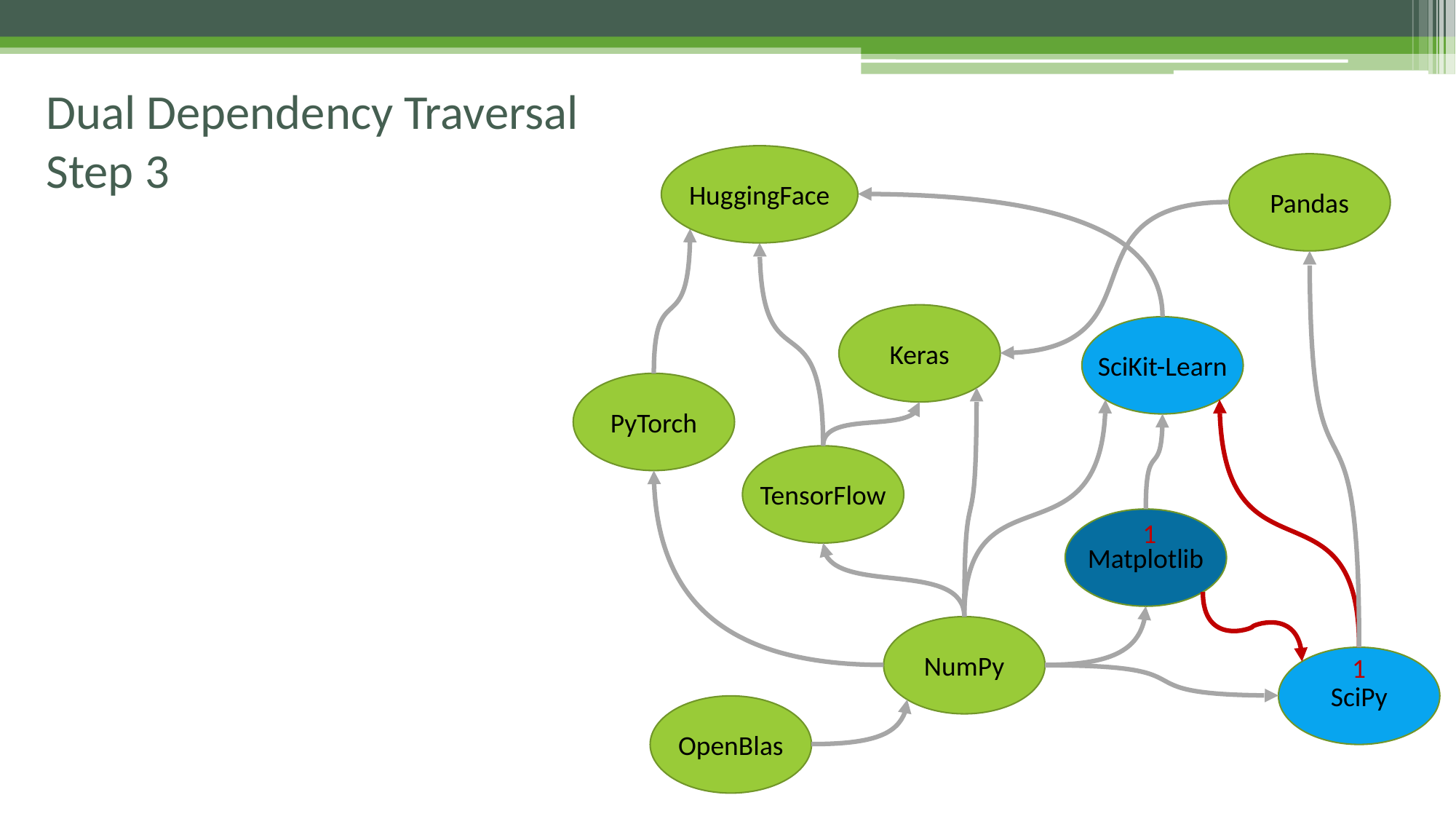

# Dual Dependency Traversal Step 3

HuggingFace

Pandas

Keras

SciKit-Learn

PyTorch

TensorFlow

Matplotlib
1

NumPy
1

SciPy

OpenBlas